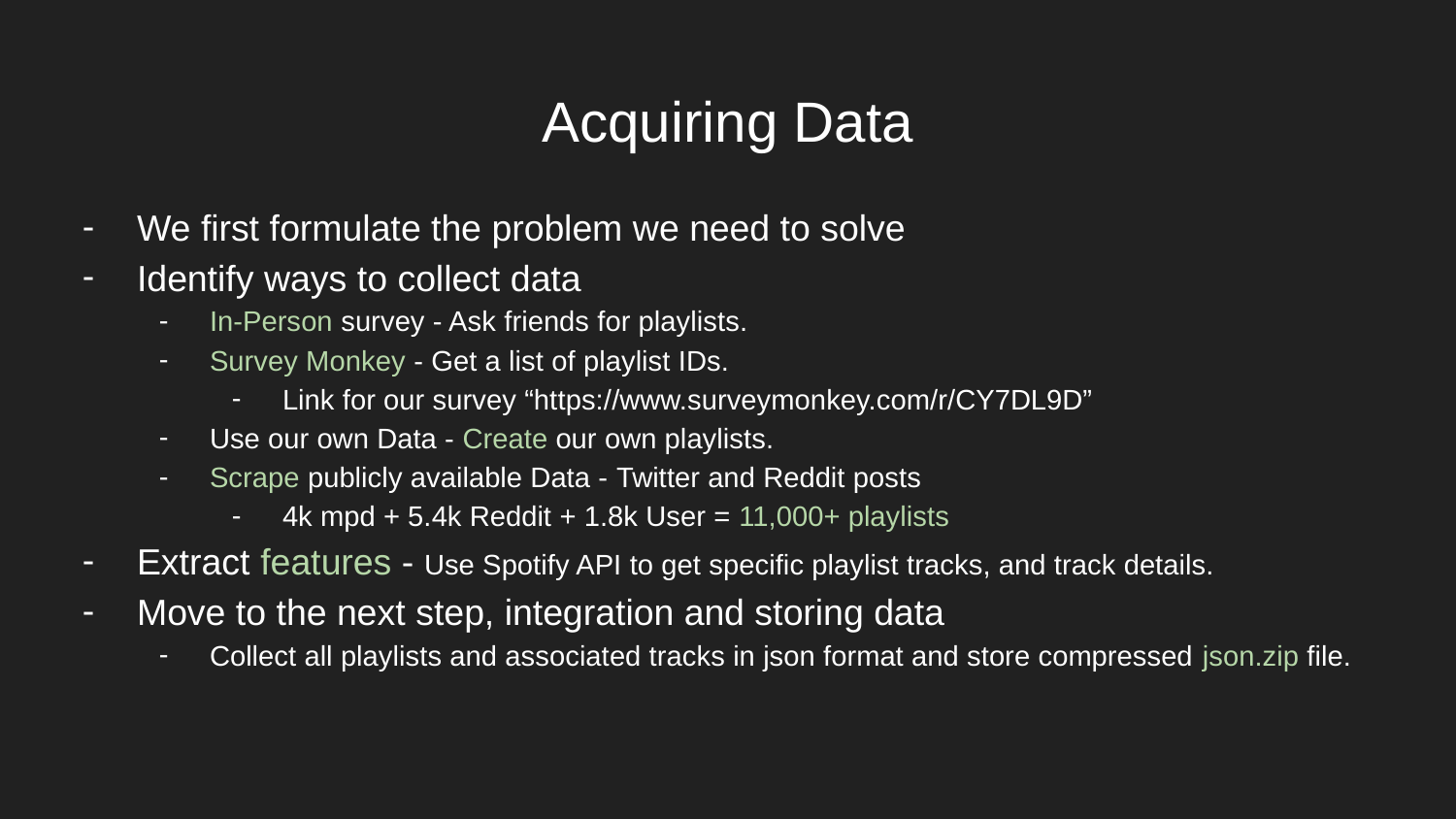

# Acquiring Data
We first formulate the problem we need to solve
Identify ways to collect data
In-Person survey - Ask friends for playlists.
Survey Monkey - Get a list of playlist IDs.
Link for our survey “https://www.surveymonkey.com/r/CY7DL9D”
Use our own Data - Create our own playlists.
Scrape publicly available Data - Twitter and Reddit posts
4k mpd + 5.4k Reddit + 1.8k User = 11,000+ playlists
Extract features - Use Spotify API to get specific playlist tracks, and track details.
Move to the next step, integration and storing data
Collect all playlists and associated tracks in json format and store compressed json.zip file.